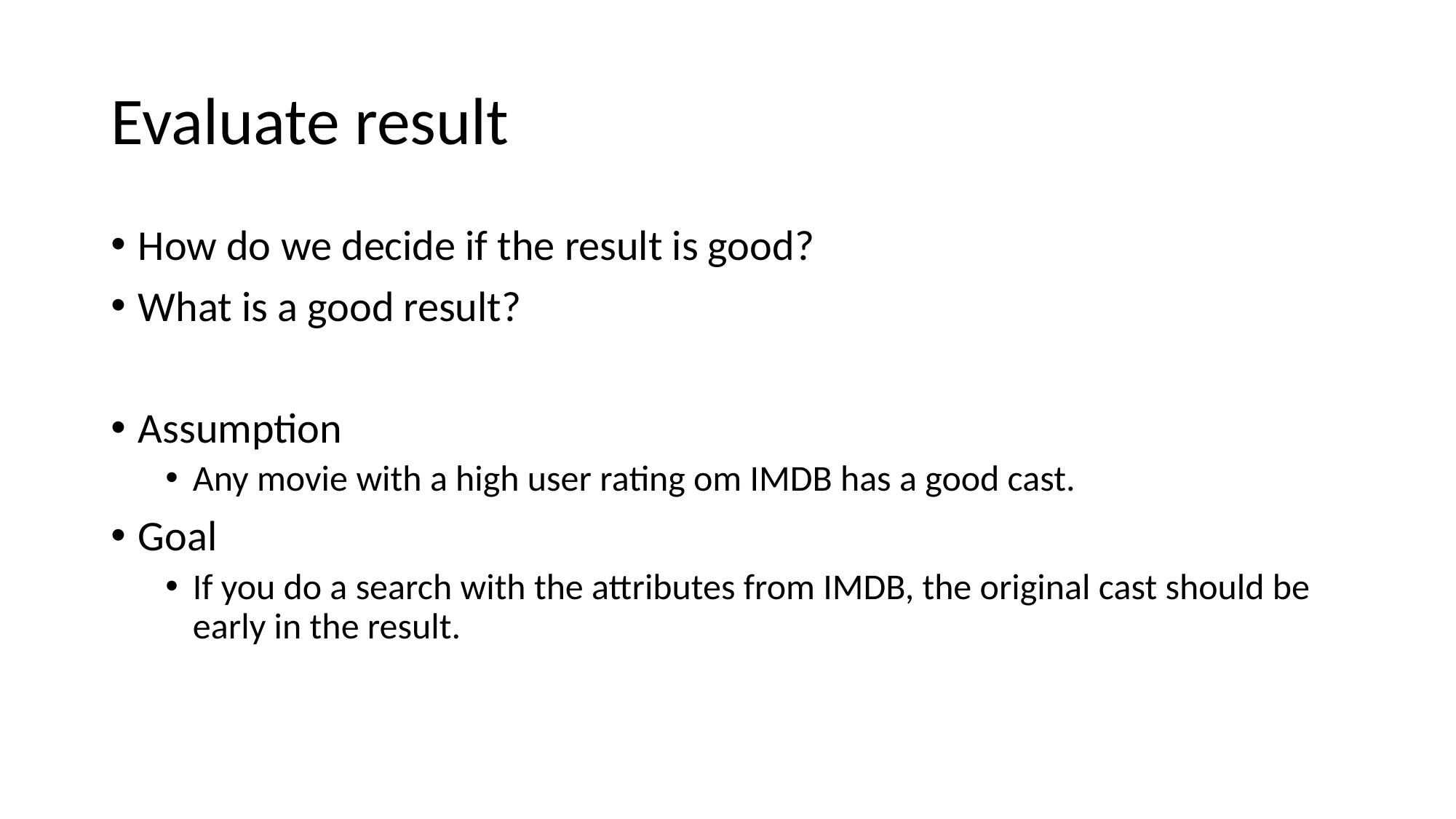

# Evaluate result
How do we decide if the result is good?
What is a good result?

Assumption
Any movie with a high user rating om IMDB has a good cast.
Goal
If you do a search with the attributes from IMDB, the original cast should be early in the result.